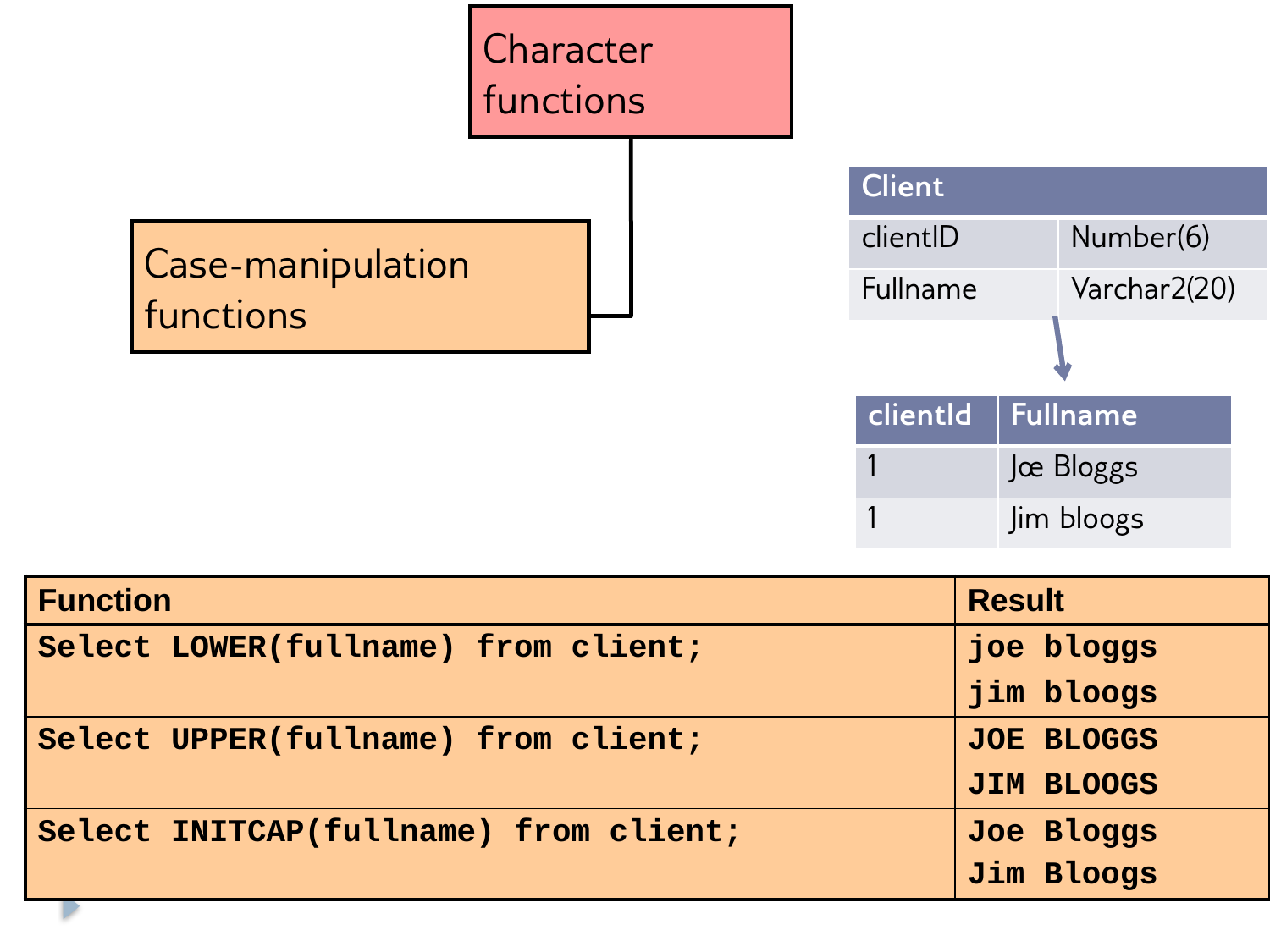

Character
functions

| Client |  |
| --- | --- |
| clientID | Number(6) |
| Fullname | Varchar2(20) |

Case-manipulation
functions
| clientId | Fullname |
| --- | --- |
| 1 | Joe Bloggs |
| 1 | Jim bloogs |
| Function | Result |
| --- | --- |
| Select LOWER(fullname) from client; | joe bloggs jim bloogs |
| Select UPPER(fullname) from client; | JOE BLOGGS JIM BLOOGS |
| Select INITCAP(fullname) from client; | Joe Bloggs Jim Bloogs |